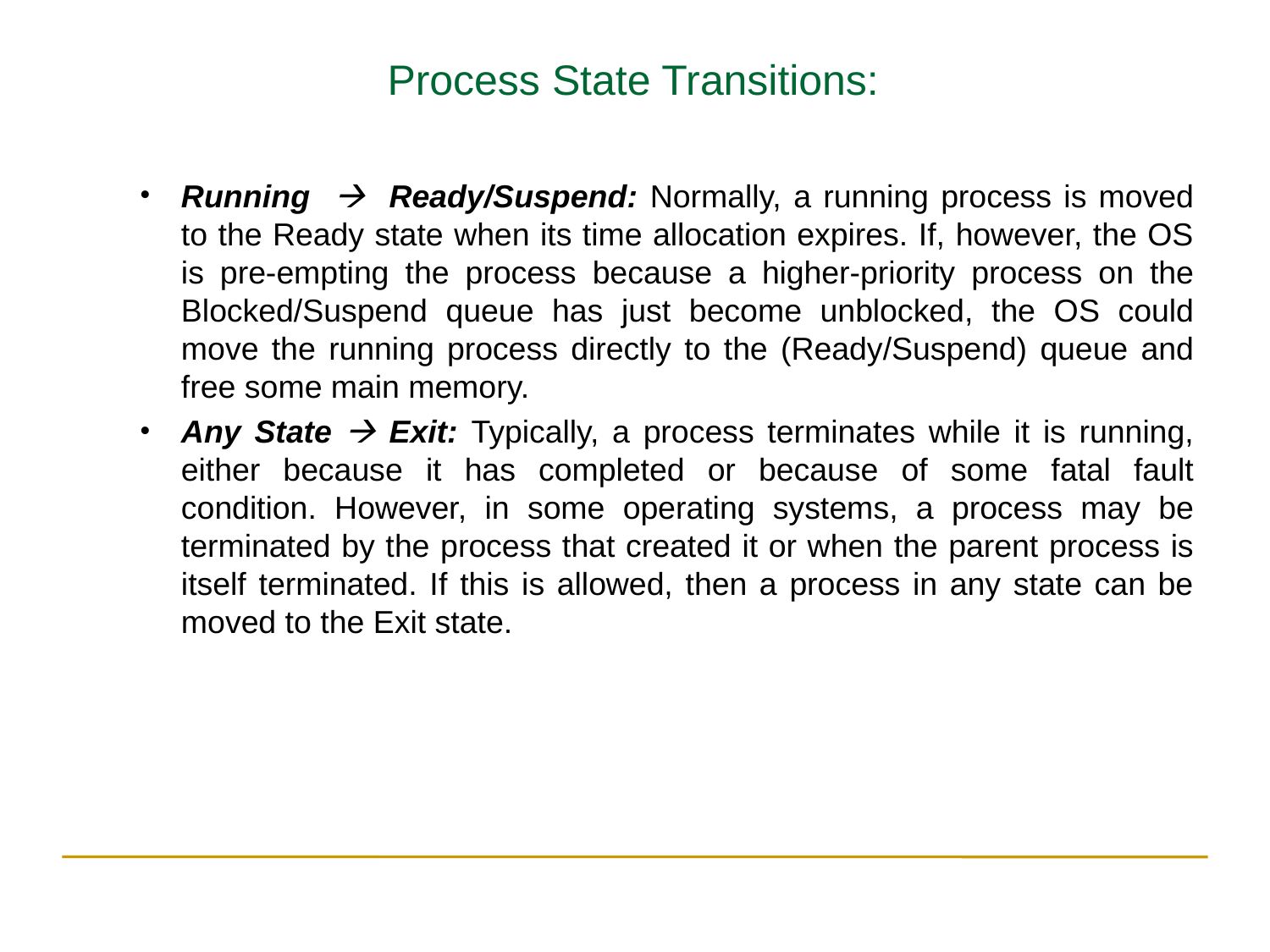

Process State Transitions:
Running  🡪  Ready/Suspend: Normally, a running process is moved to the Ready state when its time allocation expires. If, however, the OS is pre-empting the process because a higher-priority process on the Blocked/Suspend queue has just become unblocked, the OS could move the running process directly to the (Ready/Suspend) queue and free some main memory.
Any State 🡪 Exit: Typically, a process terminates while it is running, either because it has completed or because of some fatal fault condition. However, in some operating systems, a process may be terminated by the process that created it or when the parent process is itself terminated. If this is allowed, then a process in any state can be moved to the Exit state.